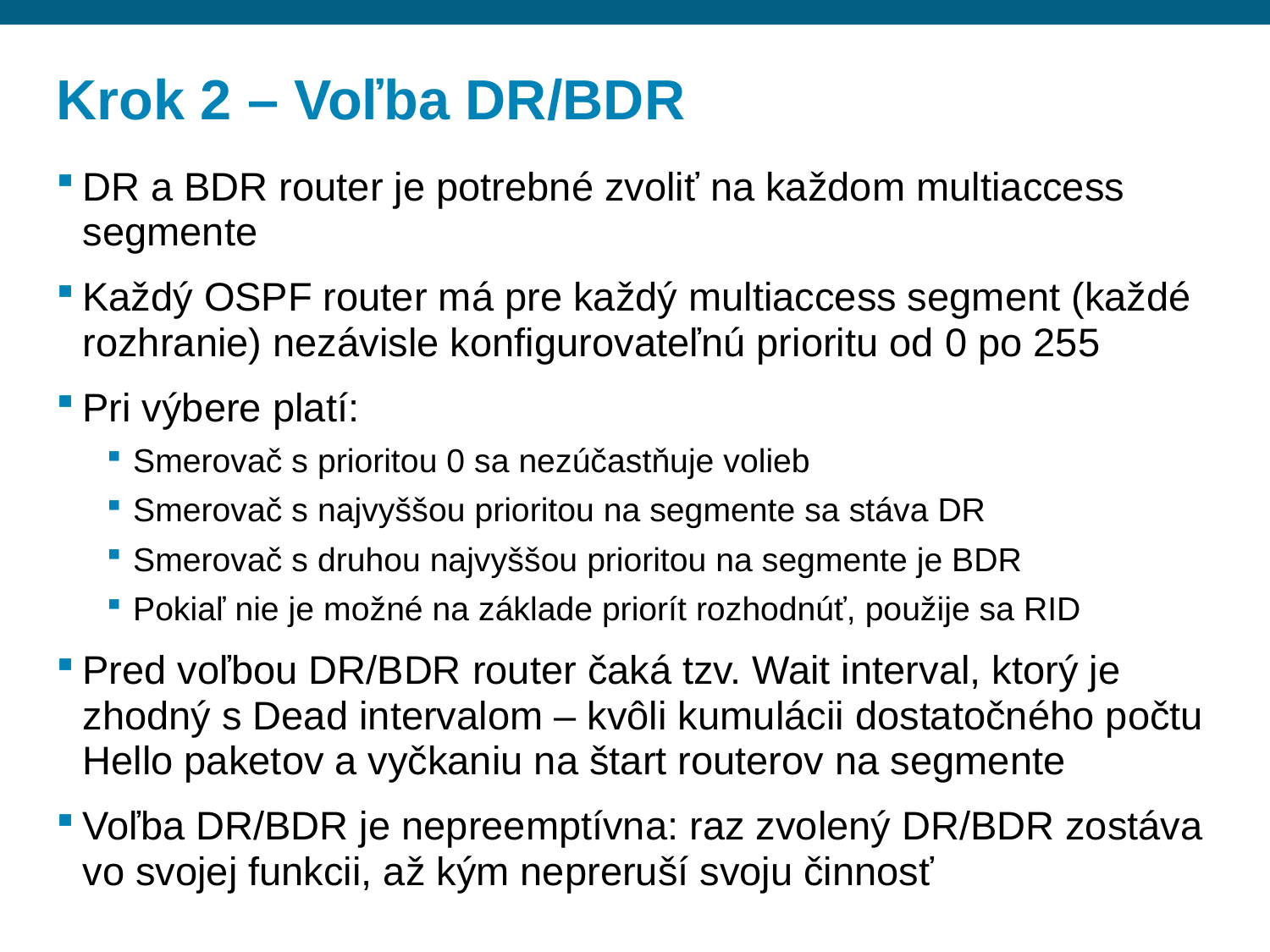

# Krok 2 – Voľba DR/BDR
DR a BDR router je potrebné zvoliť na každom multiaccess segmente
Každý OSPF router má pre každý multiaccess segment (každé rozhranie) nezávisle konfigurovateľnú prioritu od 0 po 255
Pri výbere platí:
Smerovač s prioritou 0 sa nezúčastňuje volieb
Smerovač s najvyššou prioritou na segmente sa stáva DR
Smerovač s druhou najvyššou prioritou na segmente je BDR
Pokiaľ nie je možné na základe priorít rozhodnúť, použije sa RID
Pred voľbou DR/BDR router čaká tzv. Wait interval, ktorý je zhodný s Dead intervalom – kvôli kumulácii dostatočného počtu Hello paketov a vyčkaniu na štart routerov na segmente
Voľba DR/BDR je nepreemptívna: raz zvolený DR/BDR zostáva vo svojej funkcii, až kým nepreruší svoju činnosť